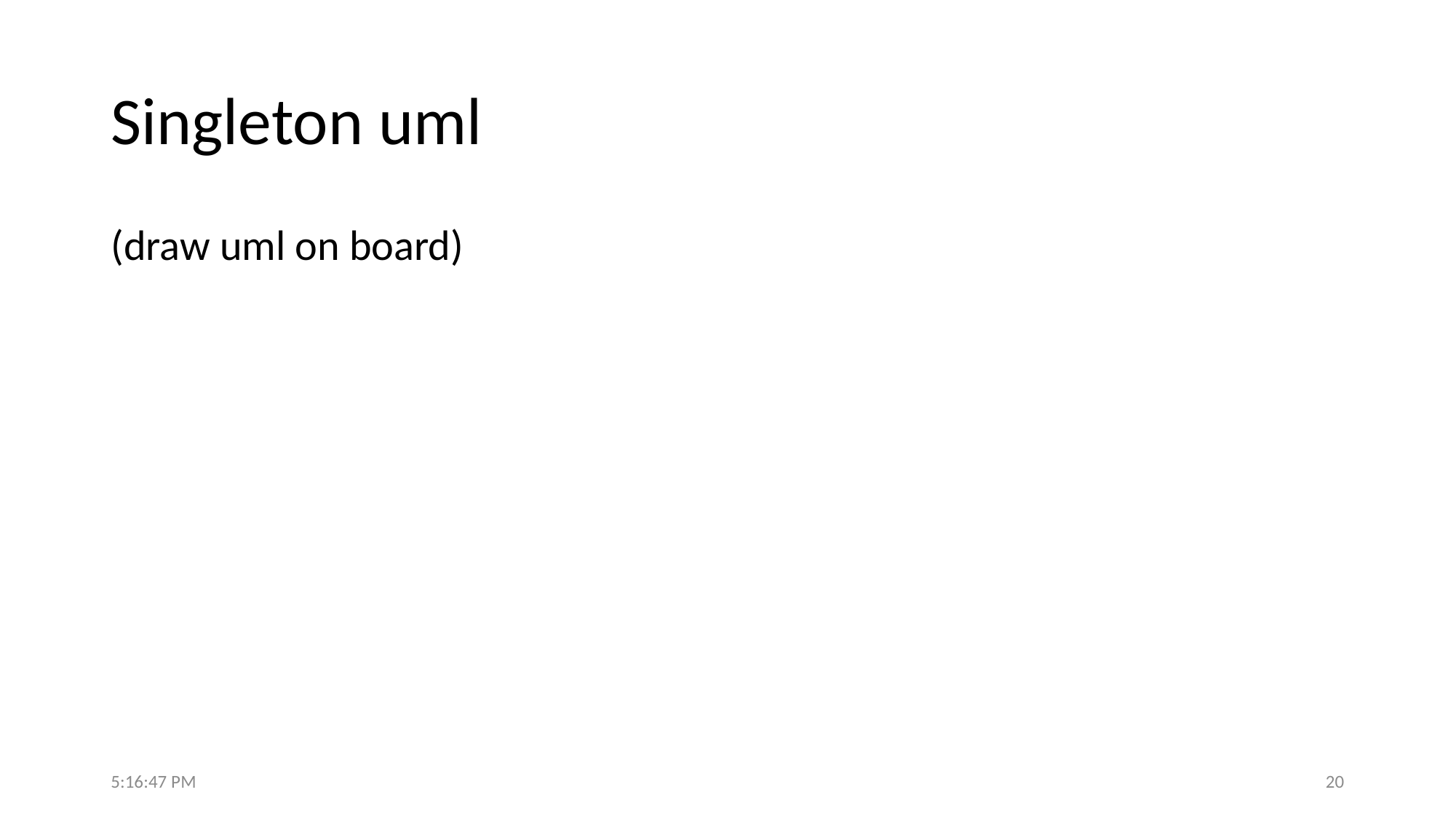

# Singleton uml
(draw uml on board)
5:16:47 PM
20